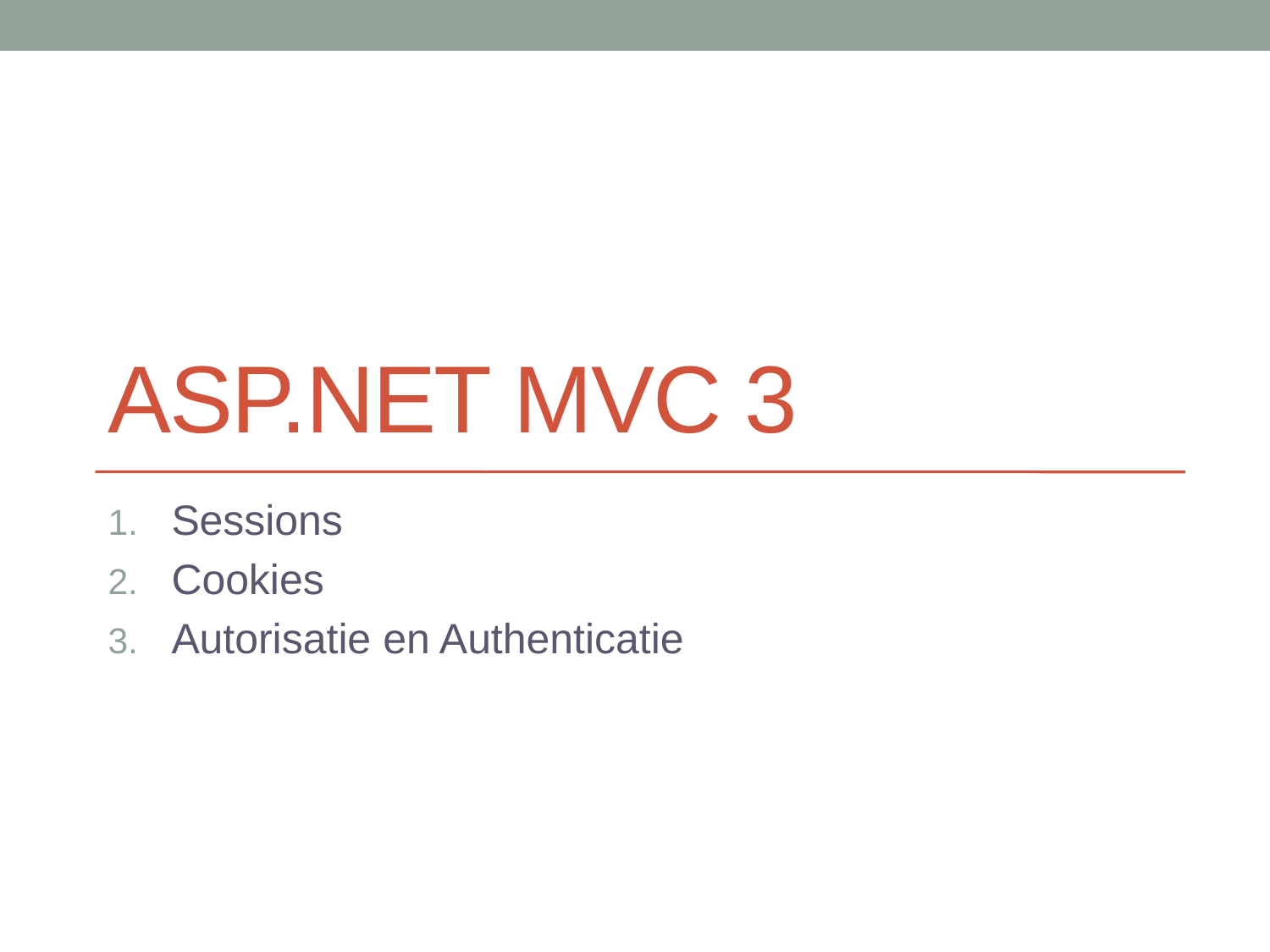

# ASP.NET MVC 3
Sessions
Cookies
Autorisatie en Authenticatie